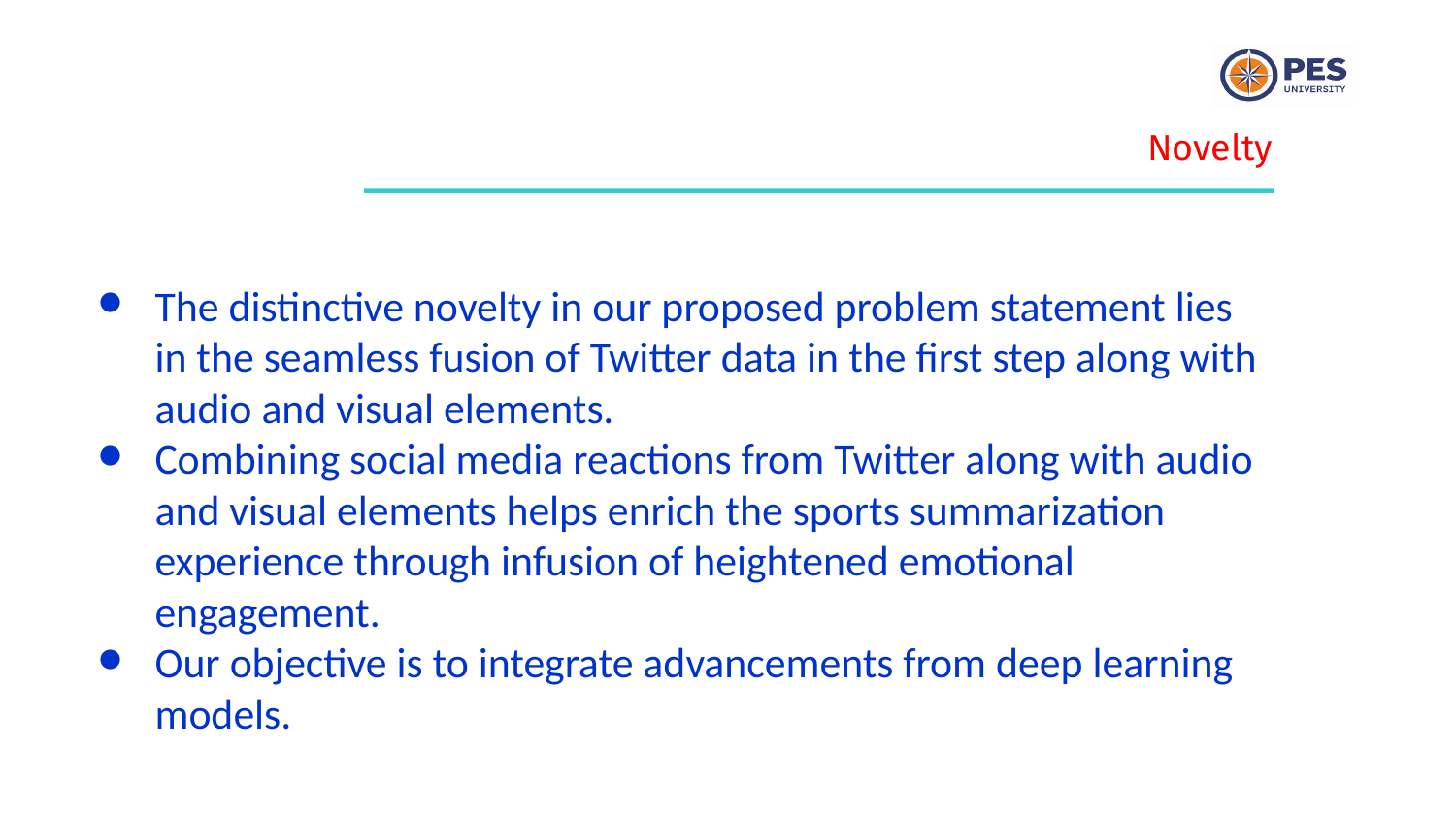

Novelty

The distinctive novelty in our proposed problem statement lies in the seamless fusion of Twitter data in the first step along with audio and visual elements.
Combining social media reactions from Twitter along with audio and visual elements helps enrich the sports summarization experience through infusion of heightened emotional engagement.
Our objective is to integrate advancements from deep learning models.